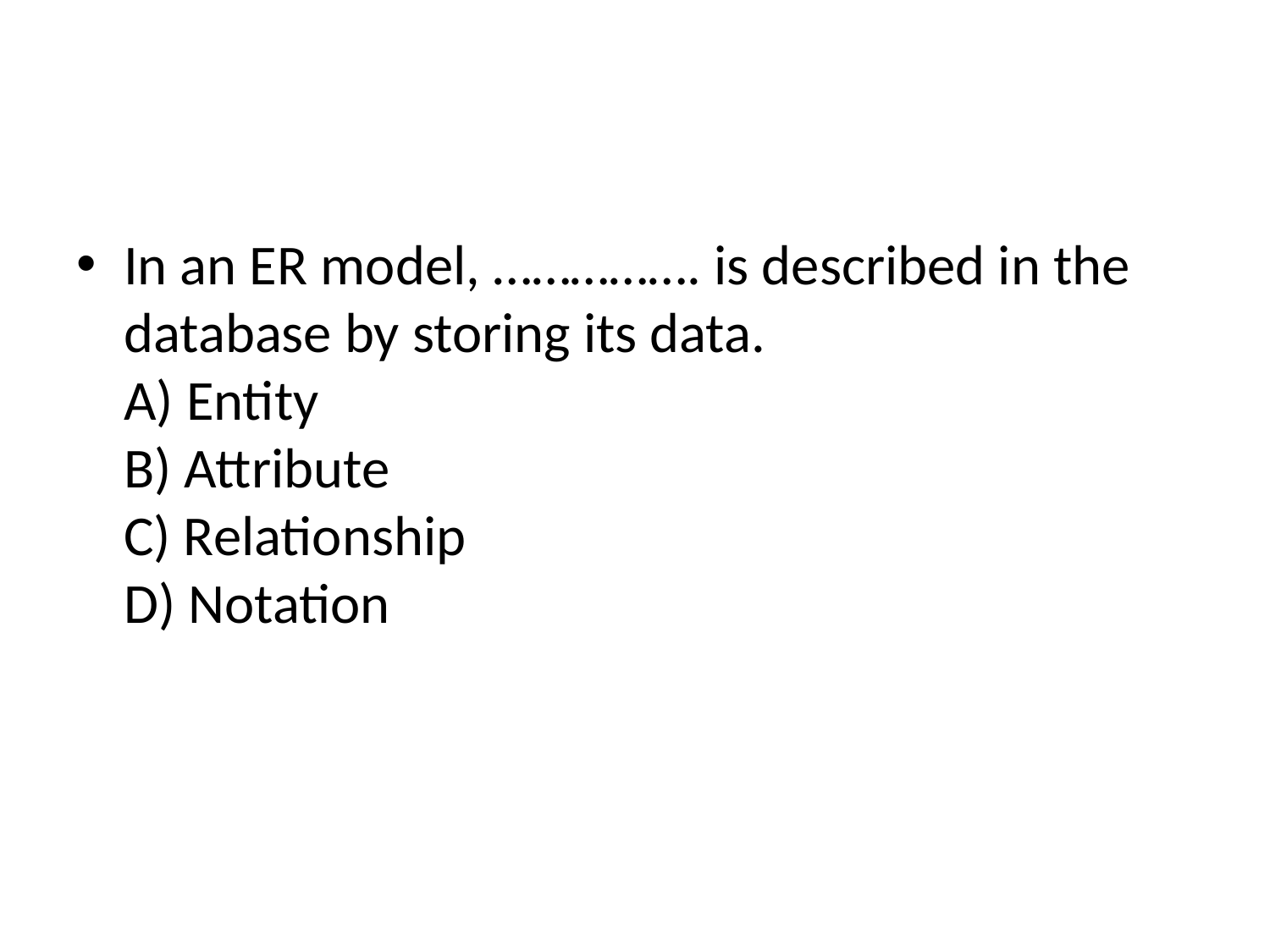

#
In an ER model, ……………. is described in the database by storing its data.
A) Entity
B) Attribute
C) Relationship
D) Notation